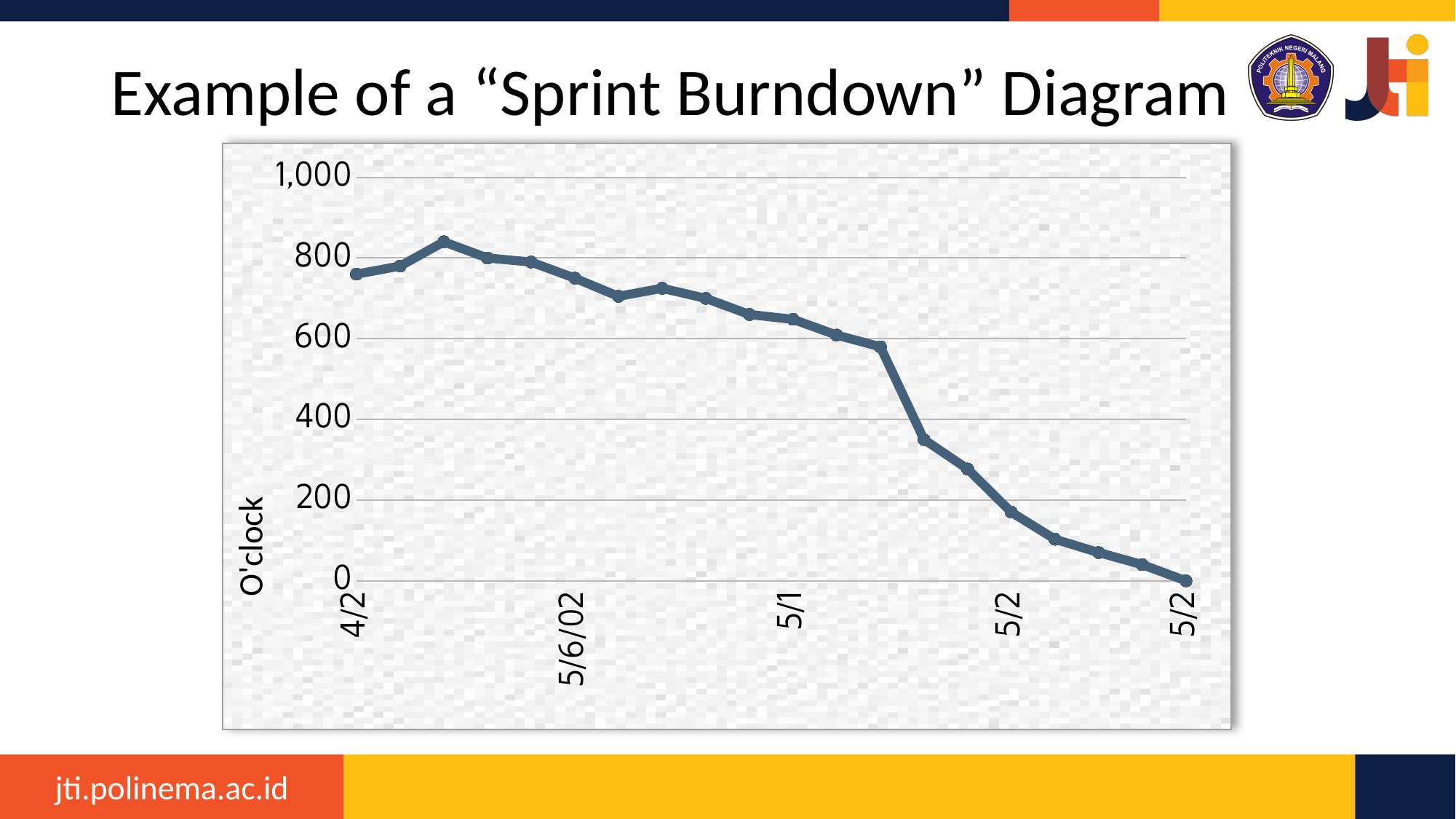

# Example of a “Sprint Burndown” Diagram

### Chart

| Category | Region 1 |
|---|---|
| 4/29/02 | 760.0 |
|  | 780.0 |
|  | 840.0 |
|  | 800.0 |
|  | 790.0 |
| 5/6/02 | 750.0 |
|  | 705.0 |
|  | 725.0 |
|  | 700.0 |
|  | 660.0 |
| 5/13/02 | 648.0 |
|  | 609.0 |
|  | 580.0 |
|  | 350.0 |
|  | 277.0 |
| 5/20/02 | 170.0 |
|  | 103.0 |
|  | 70.0 |
|  | 40.0 |
| 5/24/02 | 0.0 |
O'clock